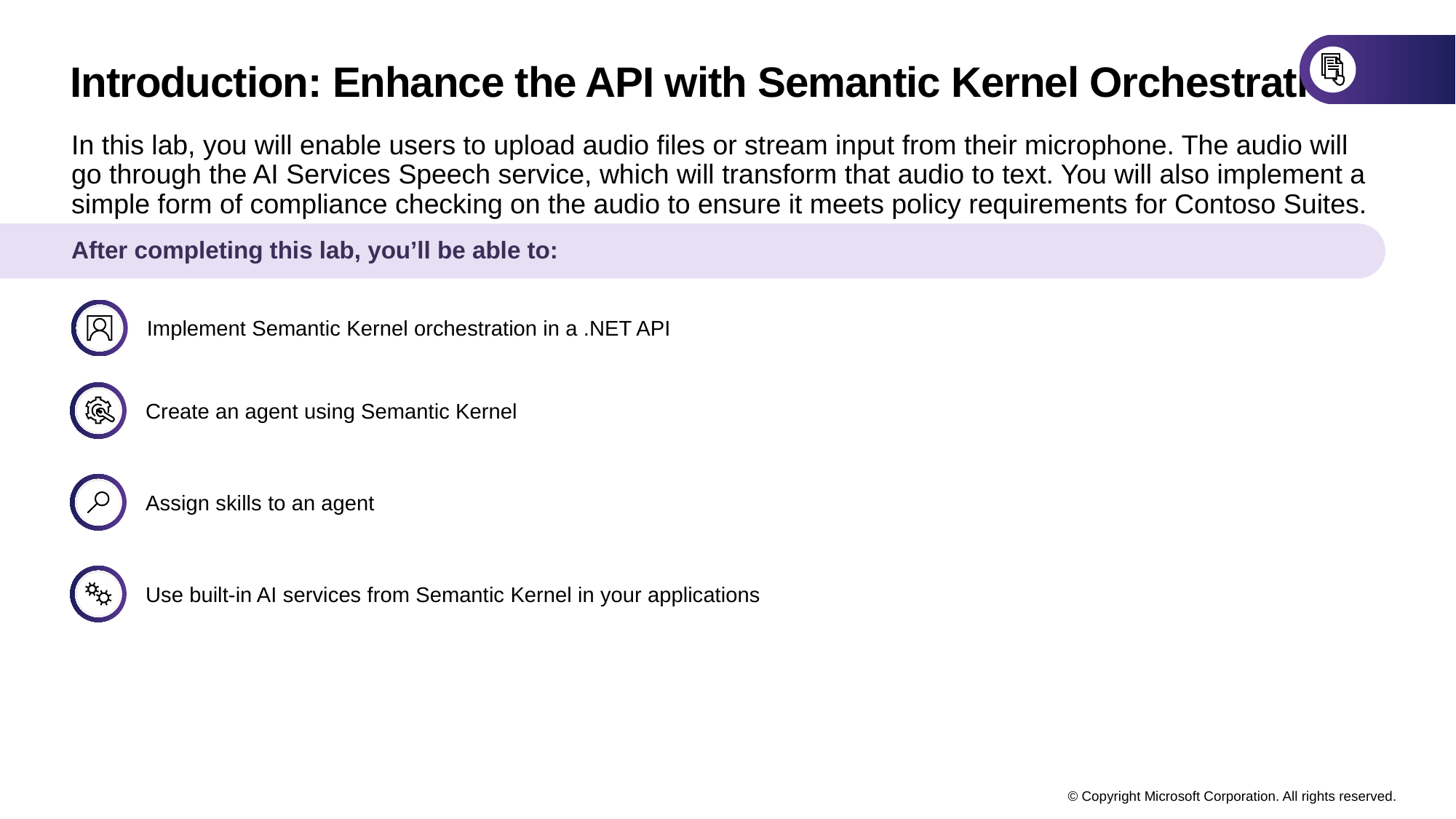

# Introduction: Enhance the API with Semantic Kernel Orchestration
In this lab, you will enable users to upload audio files or stream input from their microphone. The audio will go through the AI Services Speech service, which will transform that audio to text. You will also implement a simple form of compliance checking on the audio to ensure it meets policy requirements for Contoso Suites.
After completing this lab, you’ll be able to:

Implement Semantic Kernel orchestration in a .NET API

Create an agent using Semantic Kernel

Assign skills to an agent

Use built-in AI services from Semantic Kernel in your applications